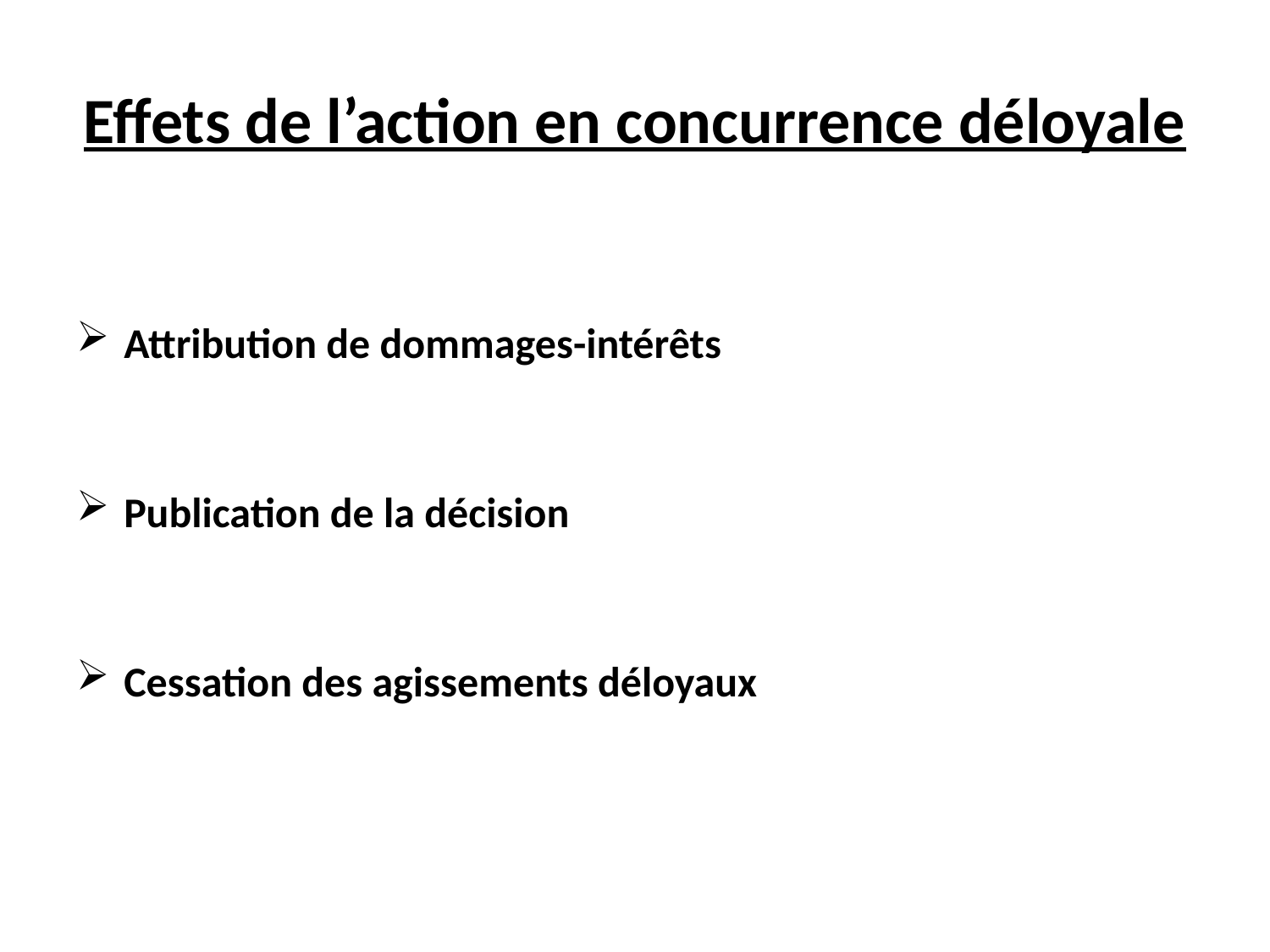

# Effets de l’action en concurrence déloyale
Attribution de dommages-intérêts

Publication de la décision

Cessation des agissements déloyaux